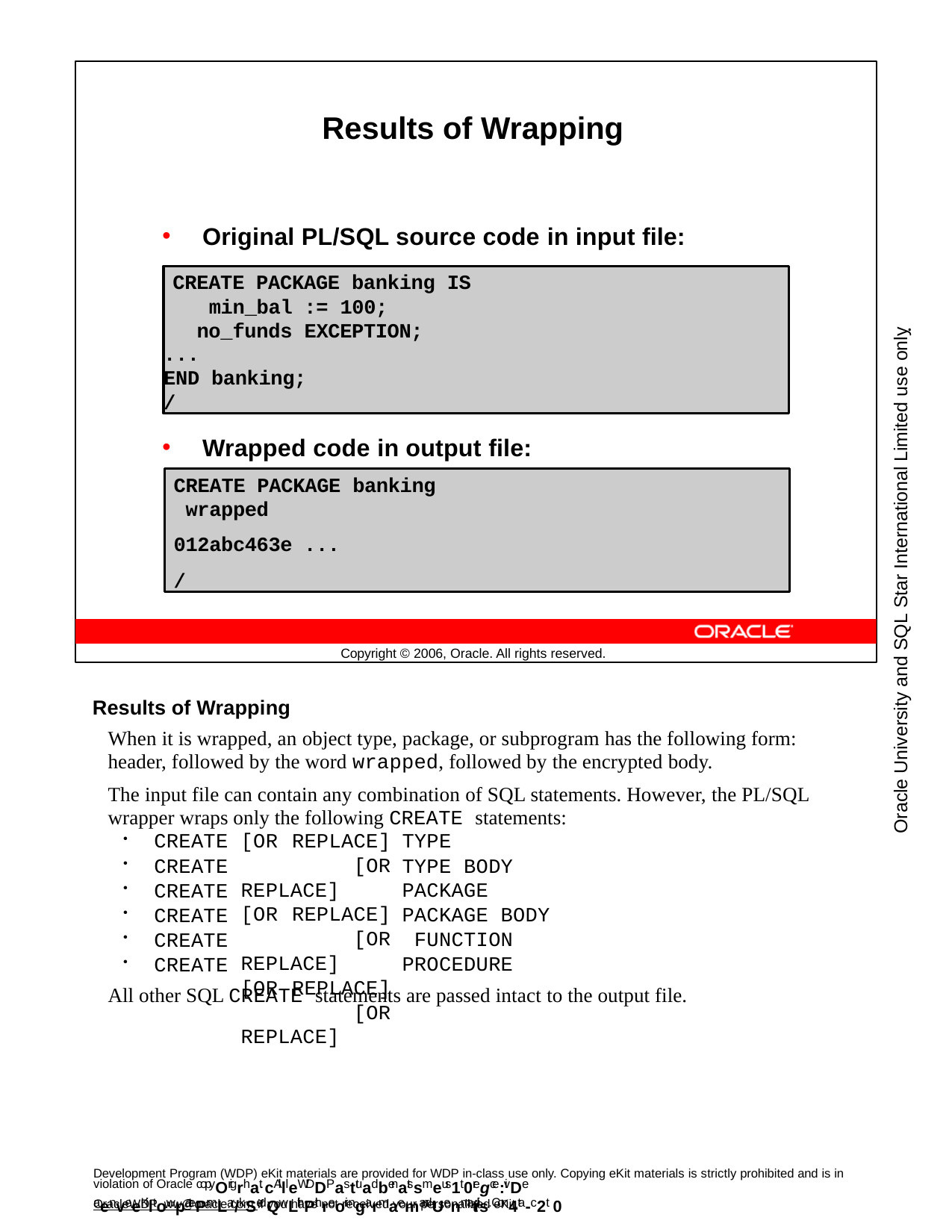

Results of Wrapping
Original PL/SQL source code in input file:
CREATE PACKAGE banking IS  min_bal := 100;  no_funds EXCEPTION;
...
END banking;
/
Oracle University and SQL Star International Limited use onlyฺ
Wrapped code in output file:
CREATE PACKAGE banking  wrapped
012abc463e ...
/
Copyright © 2006, Oracle. All rights reserved.
Results of Wrapping
When it is wrapped, an object type, package, or subprogram has the following form:  header, followed by the word wrapped, followed by the encrypted body.
The input file can contain any combination of SQL statements. However, the PL/SQL  wrapper wraps only the following CREATE statements:
CREATE
CREATE
CREATE
CREATE
CREATE
CREATE
[OR REPLACE]  [OR REPLACE]  [OR REPLACE]  [OR REPLACE]  [OR REPLACE]  [OR REPLACE]
TYPE
TYPE BODY  PACKAGE  PACKAGE BODY  FUNCTION  PROCEDURE
All other SQL CREATE statements are passed intact to the output file.
Development Program (WDP) eKit materials are provided for WDP in-class use only. Copying eKit materials is strictly prohibited and is in
violation of Oracle copyOrigrhat. cAllleWDDPasttuadbenatssmeus1t 0regce:ivDe aenveeKiltowpatePrmLar/kSedQwLithPthreoir ngarmaemandUenmaitils. Con4ta-c2t 0
OracleWDP_ww@oracle.com if you have not received your personalized eKit.